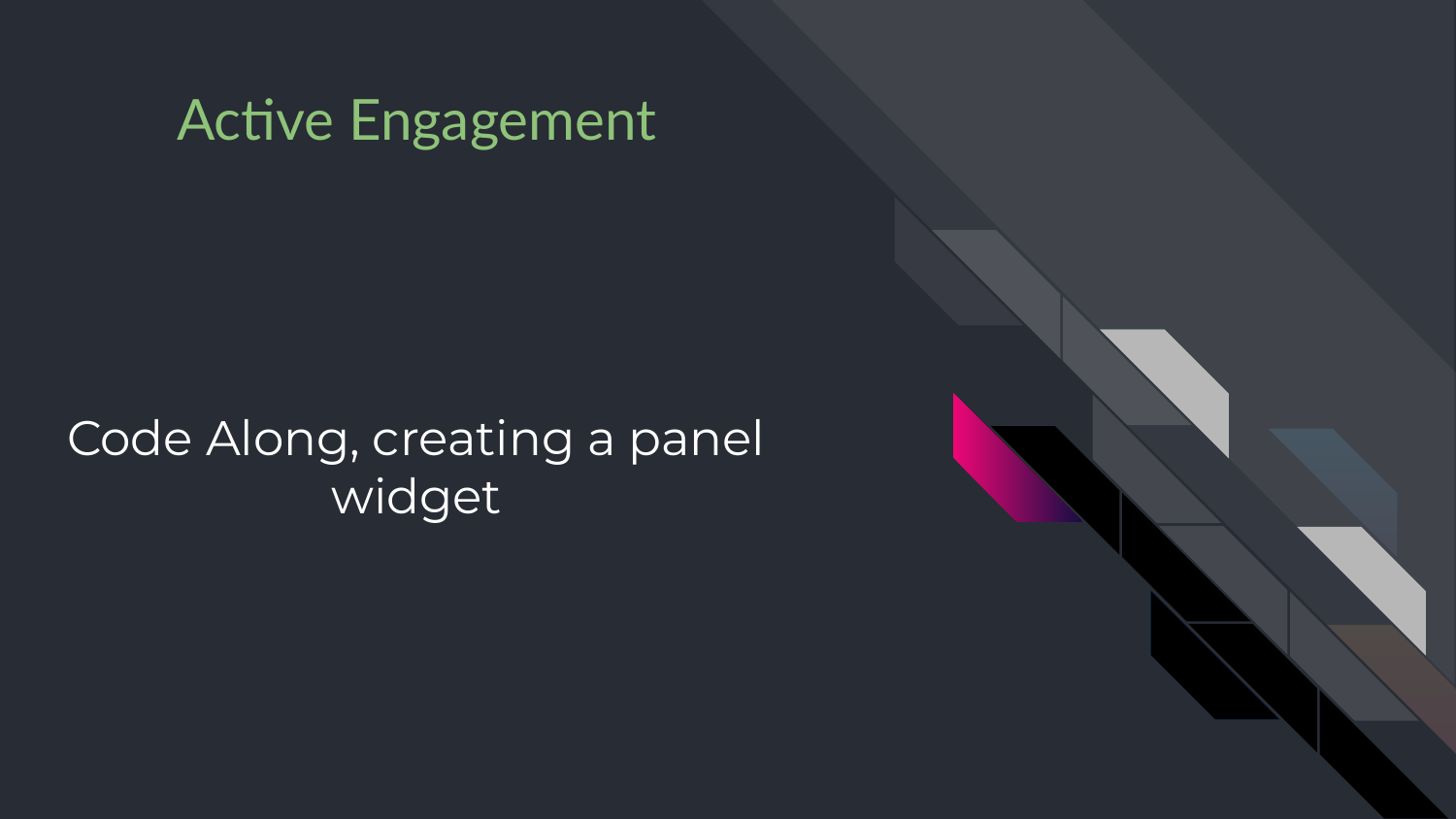

# Code Along, creating a panel widget